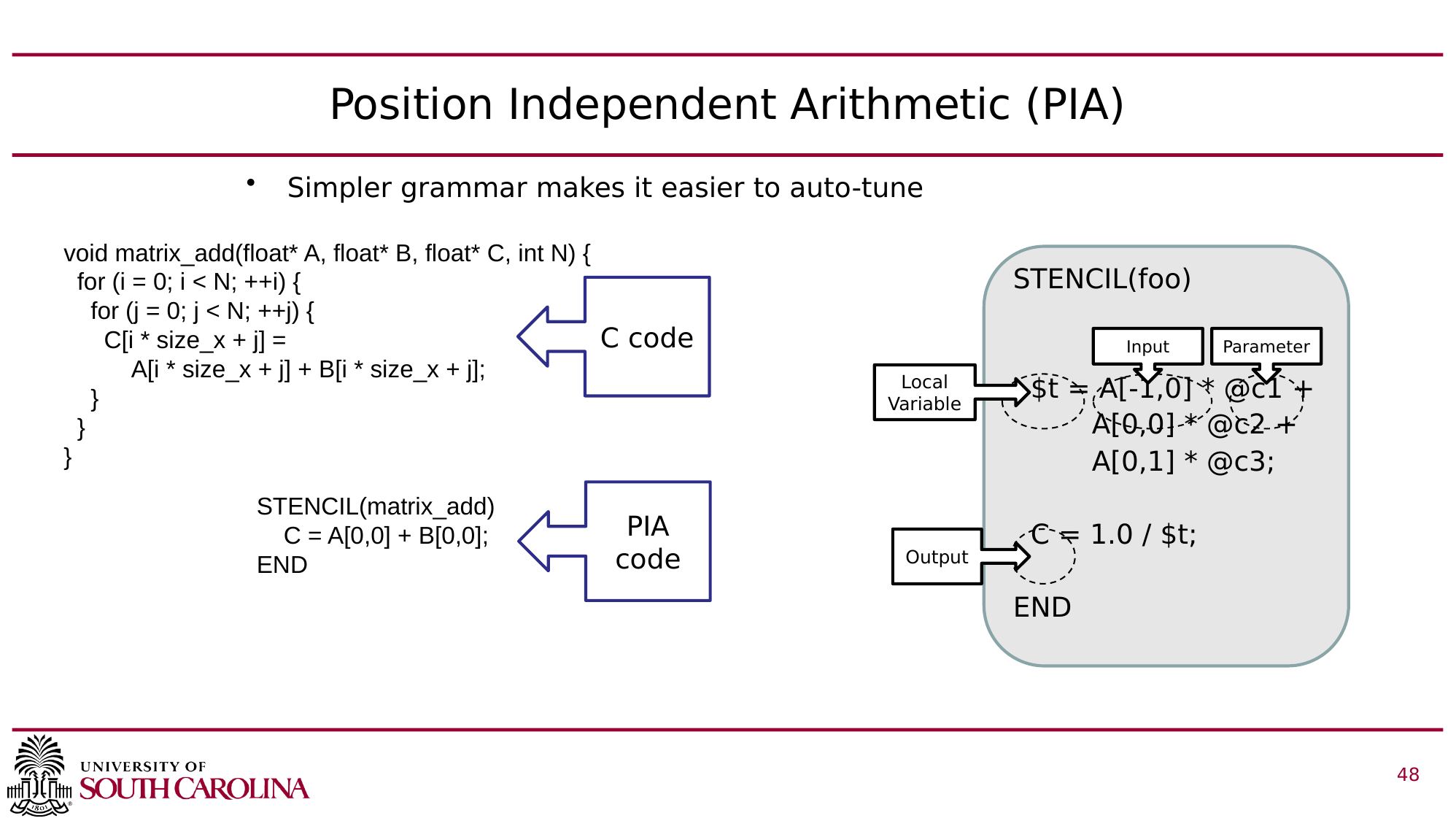

# Position Independent Arithmetic (PIA)
Simpler grammar makes it easier to auto-tune

void matrix_add(float* A, float* B, float* C, int N) {
  for (i = 0; i < N; ++i) {
    for (j = 0; j < N; ++j) {
      C[i * size_x + j] =
          A[i * size_x + j] + B[i * size_x + j];
    }
  }
}

STENCIL(foo)

  $t = A[-1,0] * @c1 +
         A[0,0] * @c2 +
         A[0,1] * @c3;

  C = 1.0 / $t;

END
C code

Input
Parameter
Local Variable

PIA code
STENCIL(matrix_add)
    C = A[0,0] + B[0,0];
END
Output

 			 48